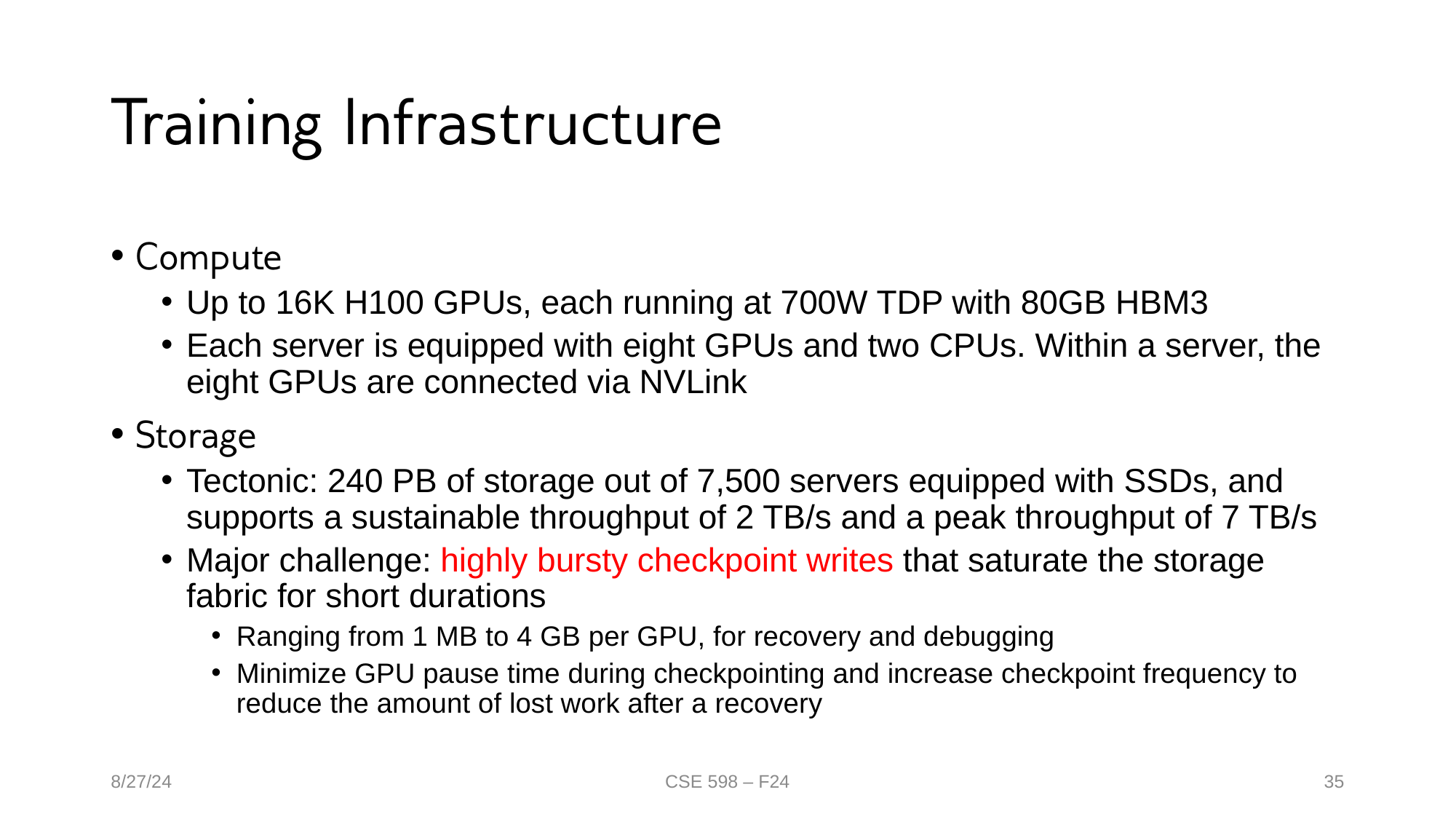

# Training Infrastructure
Compute
Up to 16K H100 GPUs, each running at 700W TDP with 80GB HBM3
Each server is equipped with eight GPUs and two CPUs. Within a server, the eight GPUs are connected via NVLink
Storage
Tectonic: 240 PB of storage out of 7,500 servers equipped with SSDs, and supports a sustainable throughput of 2 TB/s and a peak throughput of 7 TB/s
Major challenge: highly bursty checkpoint writes that saturate the storage fabric for short durations
Ranging from 1 MB to 4 GB per GPU, for recovery and debugging
Minimize GPU pause time during checkpointing and increase checkpoint frequency to reduce the amount of lost work after a recovery
8/27/24
CSE 598 – F24
35